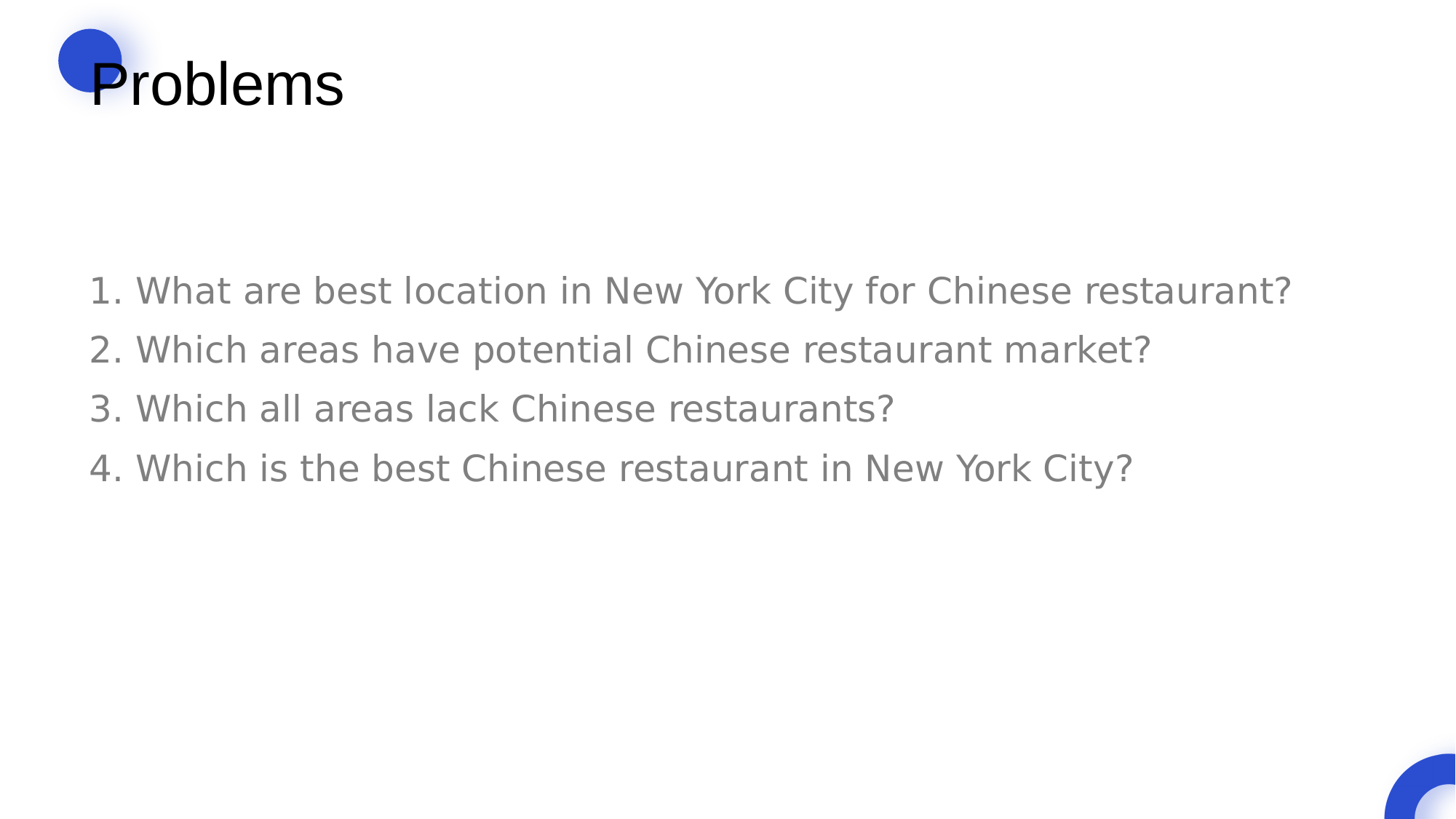

Problems
1. What are best location in New York City for Chinese restaurant?
2. Which areas have potential Chinese restaurant market?
3. Which all areas lack Chinese restaurants?
4. Which is the best Chinese restaurant in New York City?